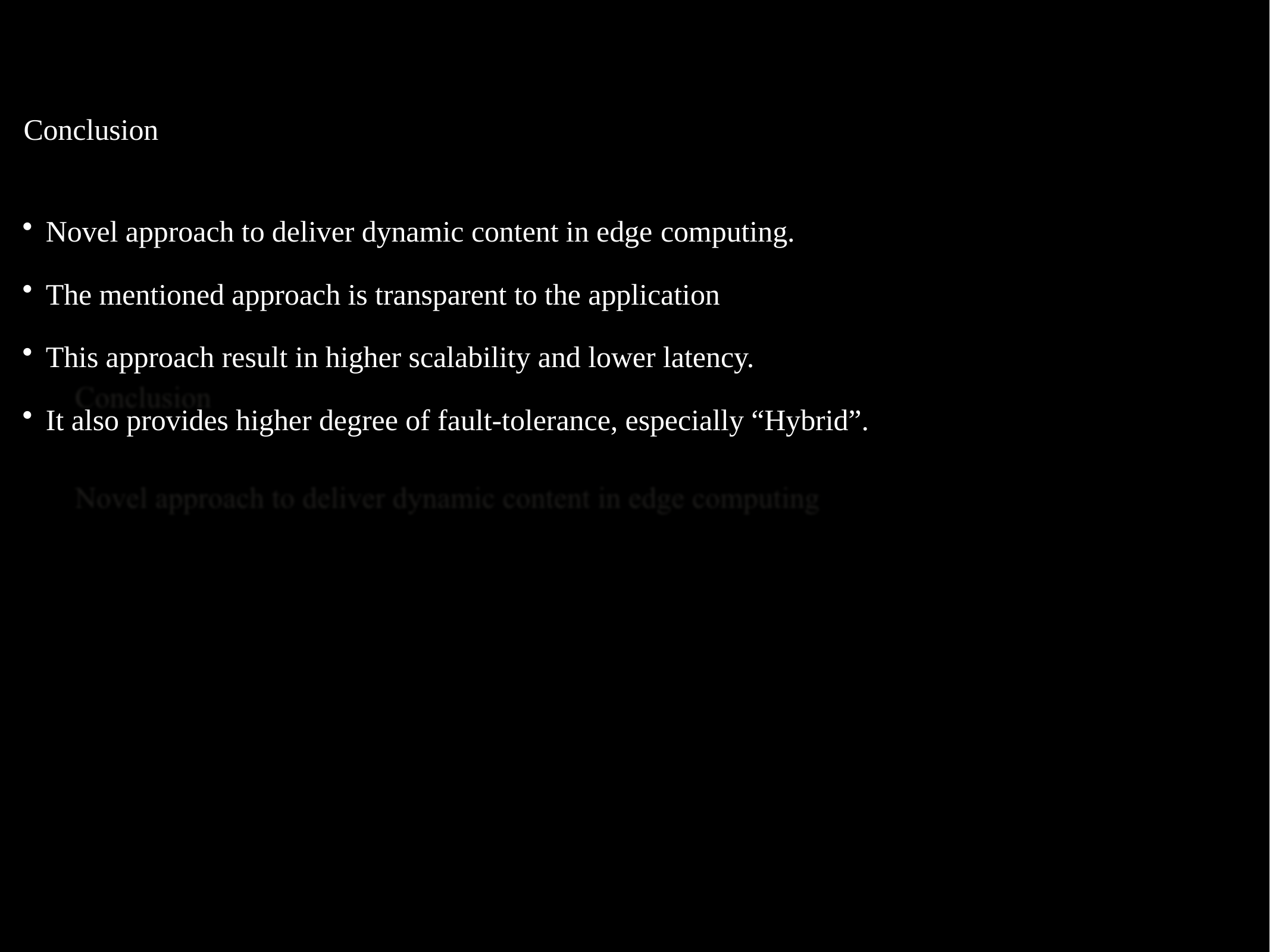

Conclusion

Novel approach to deliver dynamic content in edge computing.
The mentioned approach is transparent to the application
This approach result in higher scalability and lower latency.
It also provides higher degree of fault-tolerance, especially “Hybrid”.